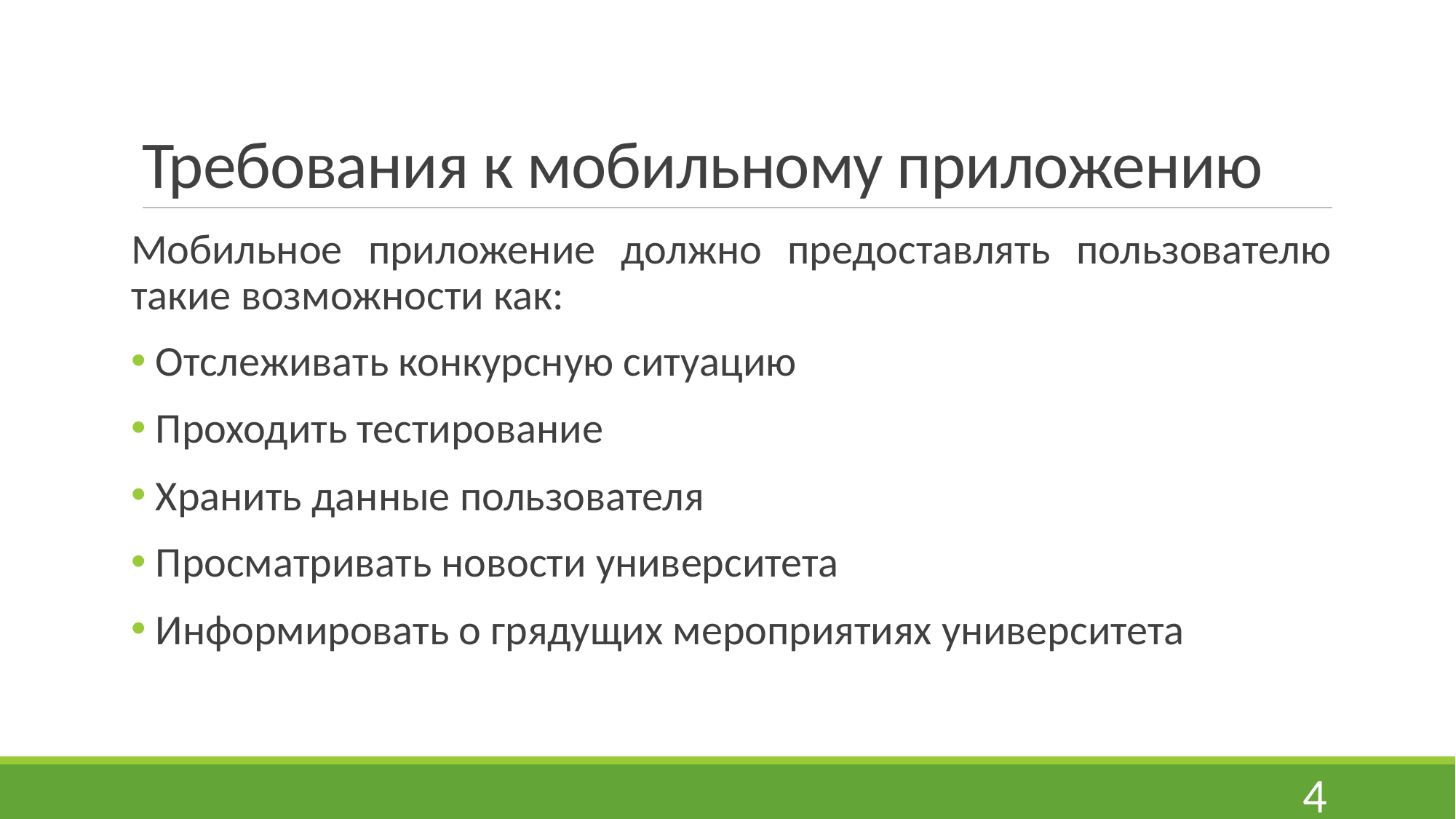

# Требования к мобильному приложению
Мобильное приложение должно предоставлять пользователю такие возможности как:
 Отслеживать конкурсную ситуацию
 Проходить тестирование
 Хранить данные пользователя
 Просматривать новости университета
 Информировать о грядущих мероприятиях университета
4